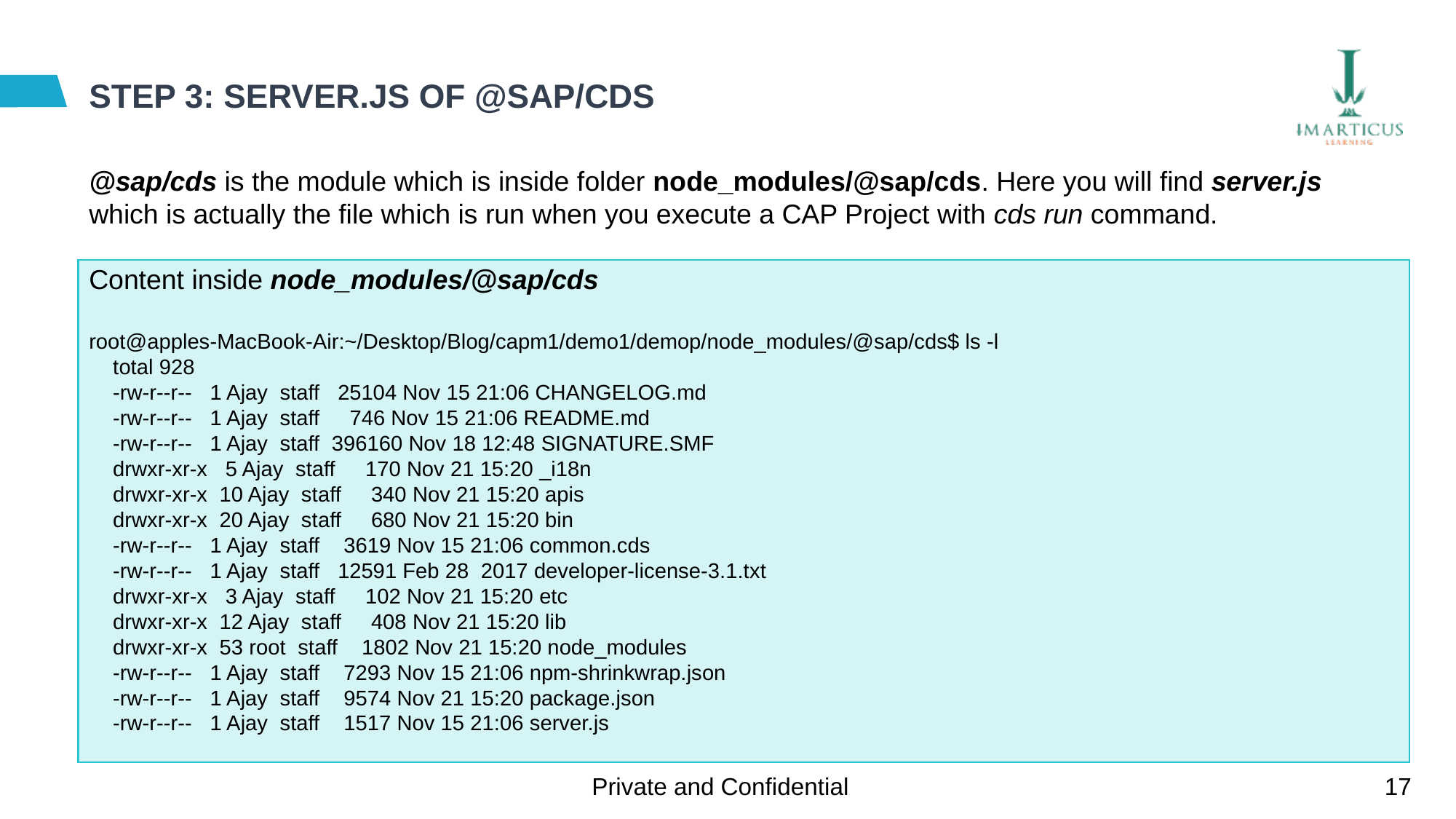

# STEP 3: SERVER.JS OF @SAP/CDS
@sap/cds is the module which is inside folder node_modules/@sap/cds. Here you will find server.js which is actually the file which is run when you execute a CAP Project with cds run command.

Content inside node_modules/@sap/cds

root@apples-MacBook-Air:~/Desktop/Blog/capm1/demo1/demop/node_modules/@sap/cds$ ls -l
    total 928
    -rw-r--r--   1 Ajay  staff   25104 Nov 15 21:06 CHANGELOG.md
    -rw-r--r--   1 Ajay  staff     746 Nov 15 21:06 README.md
    -rw-r--r--   1 Ajay  staff  396160 Nov 18 12:48 SIGNATURE.SMF
    drwxr-xr-x   5 Ajay  staff     170 Nov 21 15:20 _i18n
    drwxr-xr-x  10 Ajay  staff     340 Nov 21 15:20 apis
    drwxr-xr-x  20 Ajay  staff     680 Nov 21 15:20 bin
    -rw-r--r--   1 Ajay  staff    3619 Nov 15 21:06 common.cds
    -rw-r--r--   1 Ajay  staff   12591 Feb 28  2017 developer-license-3.1.txt
    drwxr-xr-x   3 Ajay  staff     102 Nov 21 15:20 etc
    drwxr-xr-x  12 Ajay  staff     408 Nov 21 15:20 lib
    drwxr-xr-x  53 root  staff    1802 Nov 21 15:20 node_modules
    -rw-r--r--   1 Ajay  staff    7293 Nov 15 21:06 npm-shrinkwrap.json
    -rw-r--r--   1 Ajay  staff    9574 Nov 21 15:20 package.json
    -rw-r--r--   1 Ajay  staff    1517 Nov 15 21:06 server.js